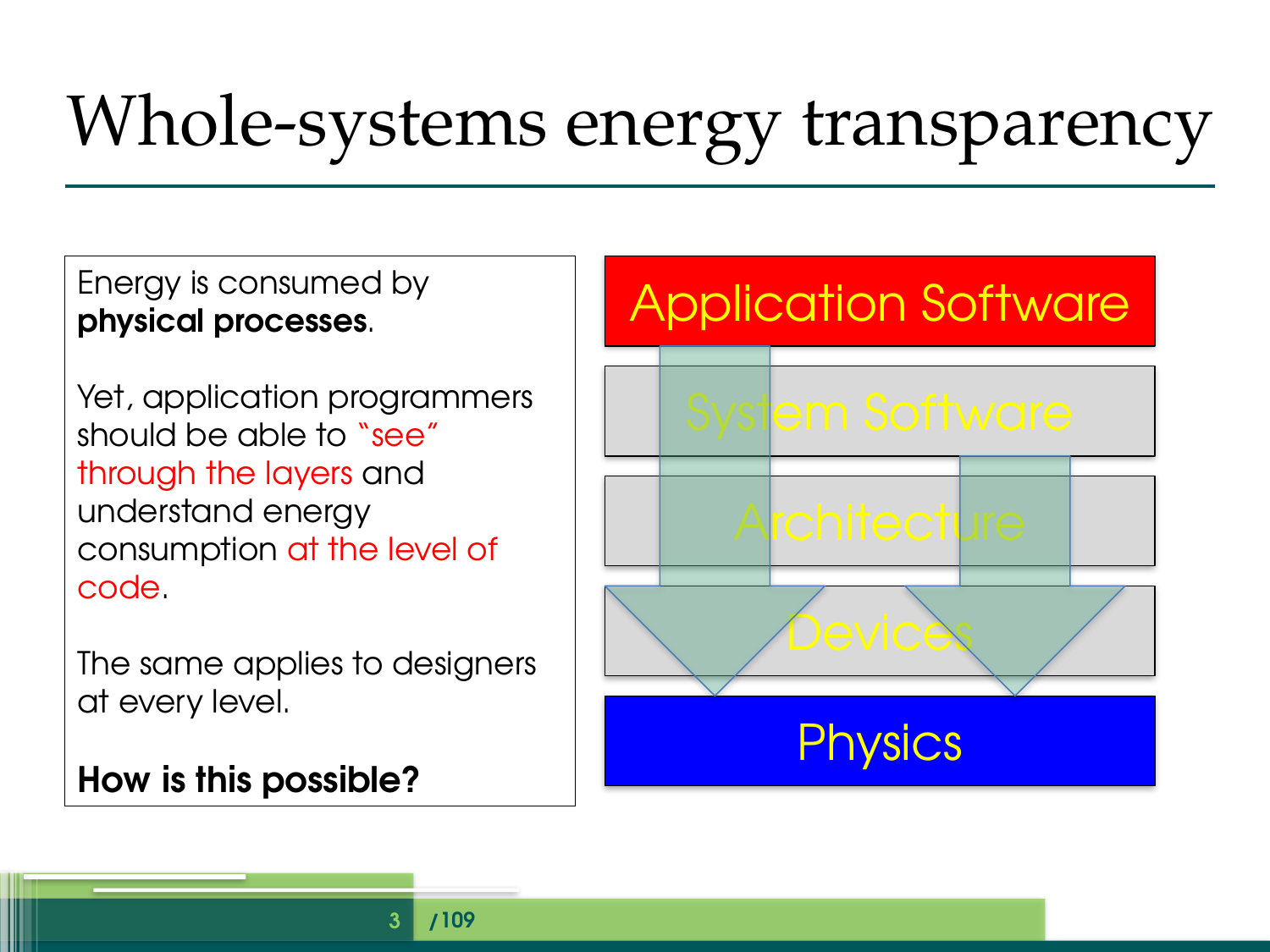

# Whole-systems energy transparency
Energy is consumed by physical processes.

Yet, application programmers should be able to “see” through the layers and understand energy consumption at the level of code.

The same applies to designers at every level.

How is this possible?
Application Software

System Software

Architecture
Devices
Physics
/109
3